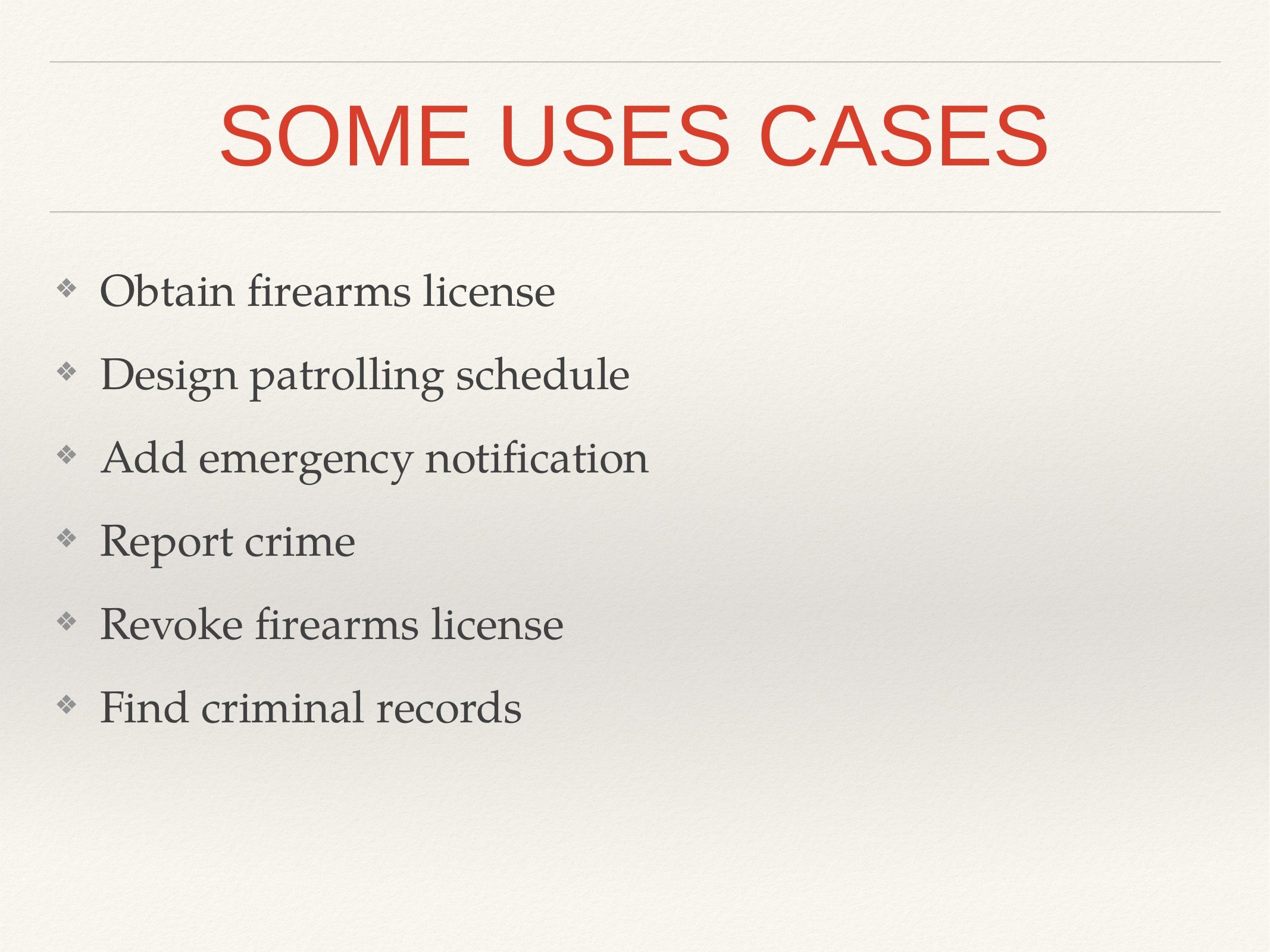

# Some uses cases
Obtain firearms license
Design patrolling schedule
Add emergency notification
Report crime
Revoke firearms license
Find criminal records